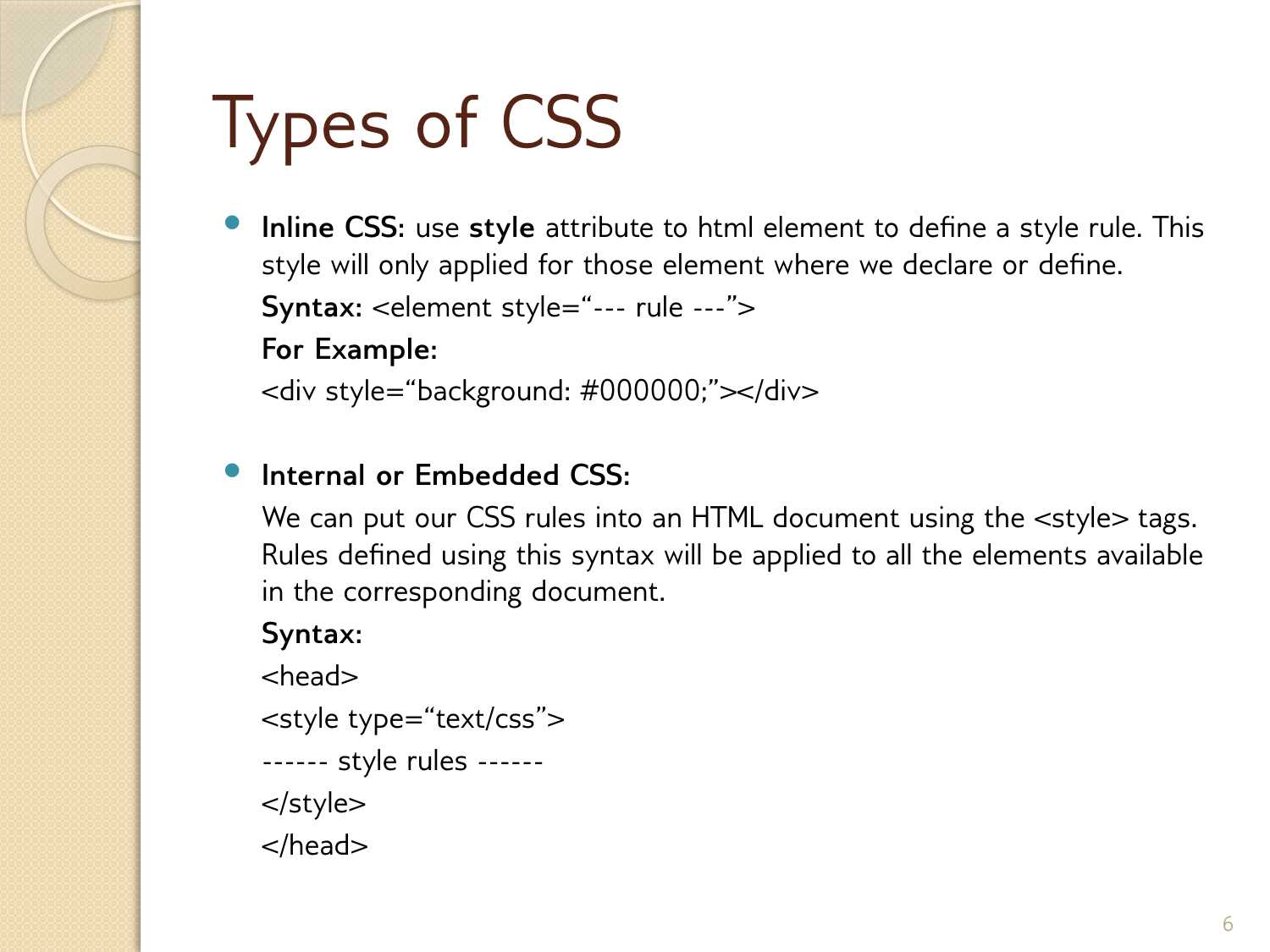

# Types of CSS
Inline CSS: use style attribute to html element to define a style rule. This style will only applied for those element where we declare or define.
	Syntax: <element style=“--- rule ---”>
	For Example:
	<div style=“background: #000000;”></div>

Internal or Embedded CSS:
	We can put our CSS rules into an HTML document using the <style> tags. Rules defined using this syntax will be applied to all the elements available in the corresponding document.
	Syntax:
	<head>
		<style type=“text/css”>
			------ style rules ------
		</style>
	</head>

6